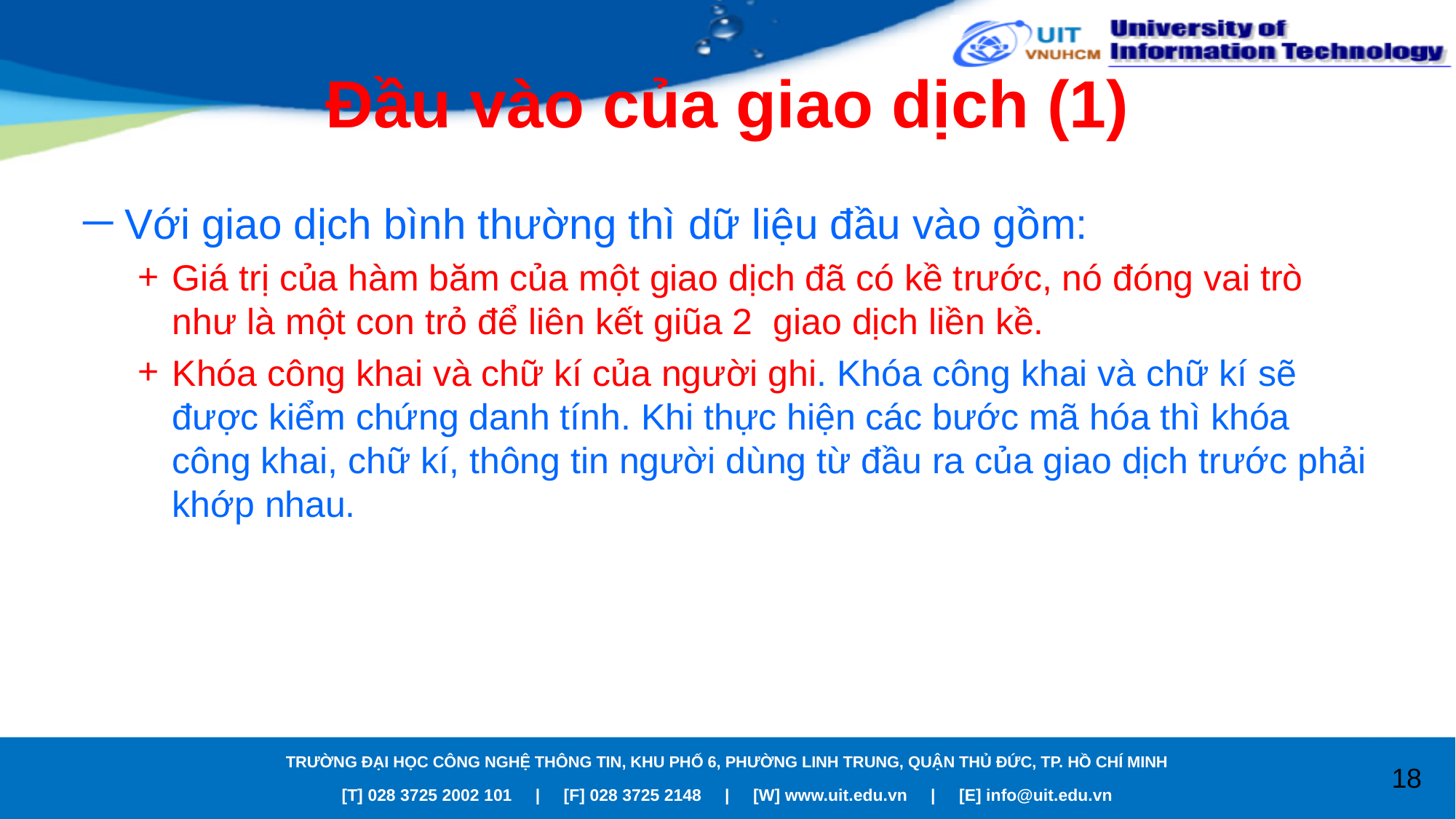

# Đầu vào của giao dịch (1)
Với giao dịch bình thường thì dữ liệu đầu vào gồm:
Giá trị của hàm băm của một giao dịch đã có kề trước, nó đóng vai trò như là một con trỏ để liên kết giũa 2  giao dịch liền kề.
Khóa công khai và chữ kí của người ghi. Khóa công khai và chữ kí sẽ được kiểm chứng danh tính. Khi thực hiện các bước mã hóa thì khóa công khai, chữ kí, thông tin người dùng từ đầu ra của giao dịch trước phải khớp nhau.